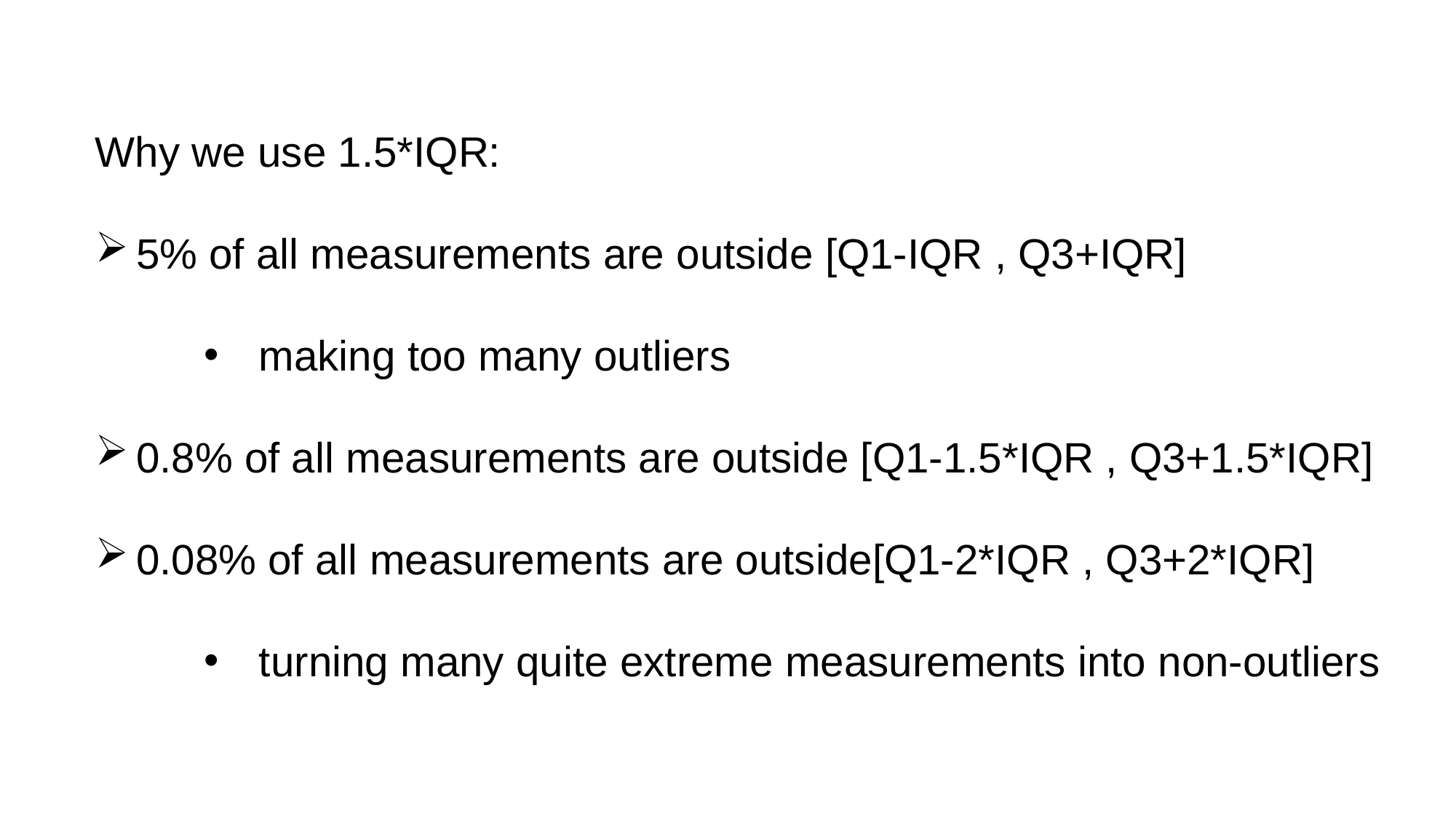

Why we use 1.5*IQR:
5% of all measurements are outside [Q1-IQR , Q3+IQR]
making too many outliers
0.8% of all measurements are outside [Q1-1.5*IQR , Q3+1.5*IQR]
0.08% of all measurements are outside[Q1-2*IQR , Q3+2*IQR]
turning many quite extreme measurements into non-outliers